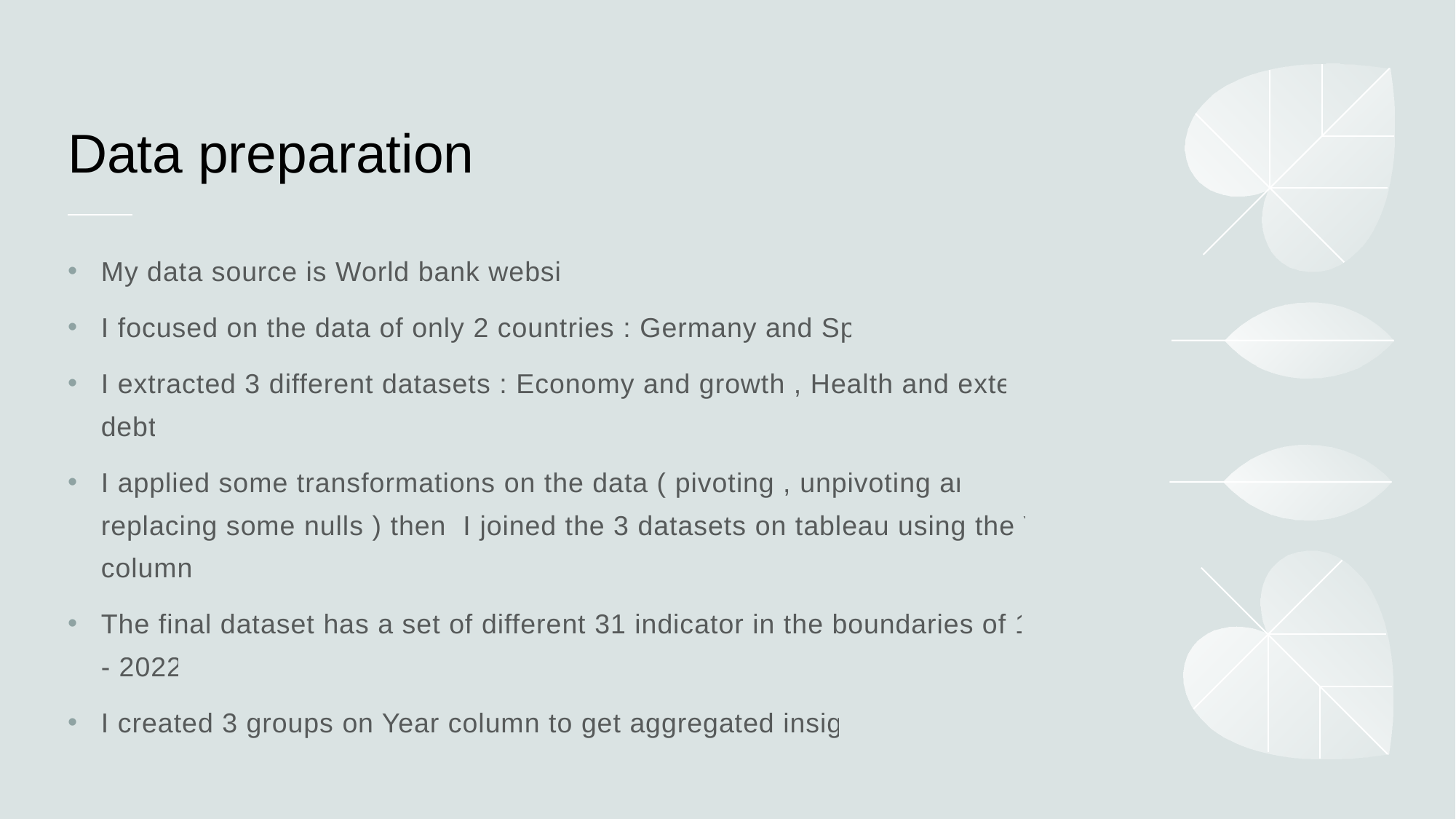

# Data preparation
My data source is World bank website
I focused on the data of only 2 countries : Germany and Spain
I extracted 3 different datasets : Economy and growth , Health and external debt
I applied some transformations on the data ( pivoting , unpivoting and    replacing some nulls ) then  I joined the 3 datasets on tableau using the Year column .
The final dataset has a set of different 31 indicator in the boundaries of 1990 - 2022
I created 3 groups on Year column to get aggregated insights